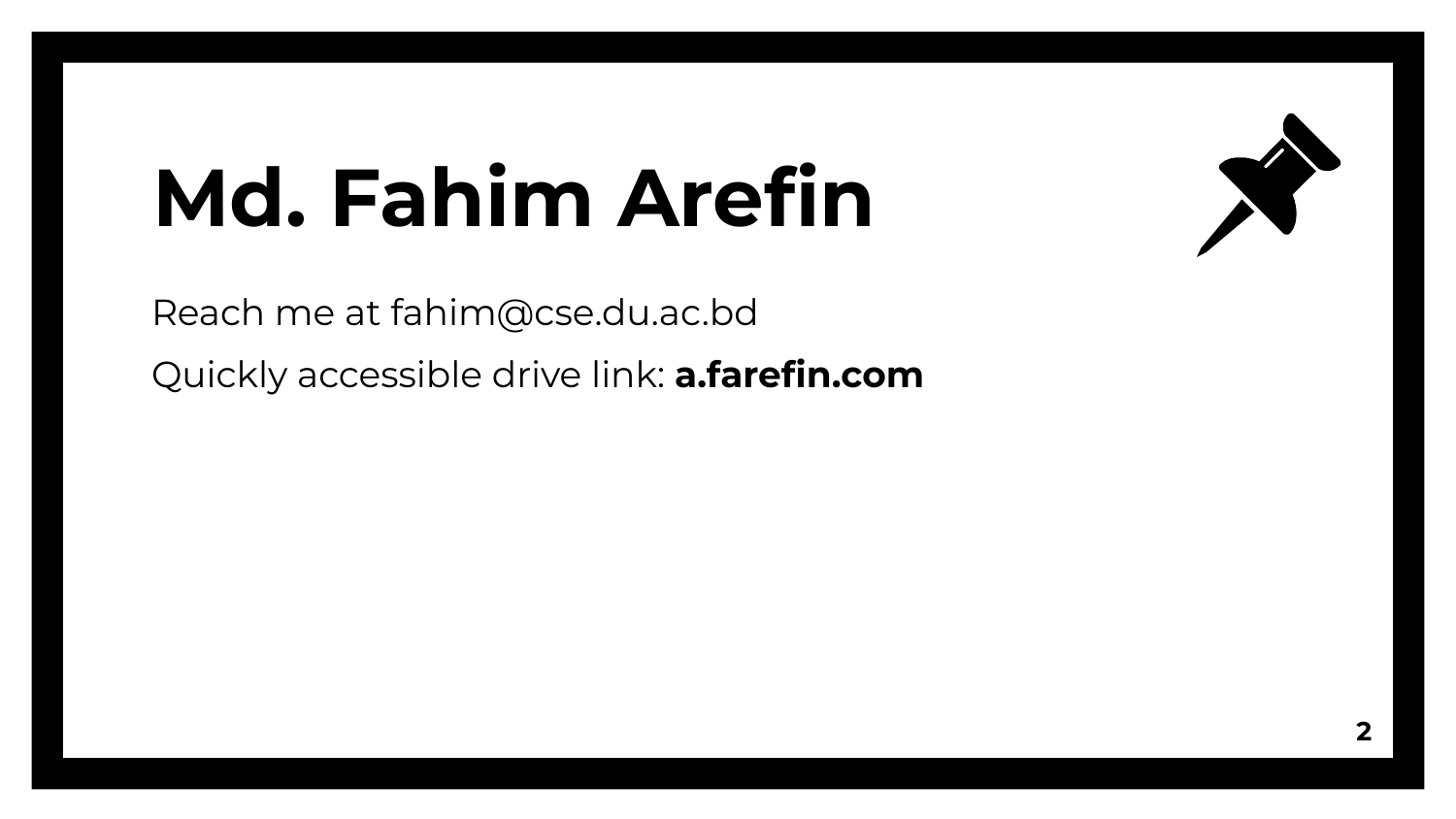

# Md. Fahim Arefin
Reach me at fahim@cse.du.ac.bd
Quickly accessible drive link: a.farefin.com

2